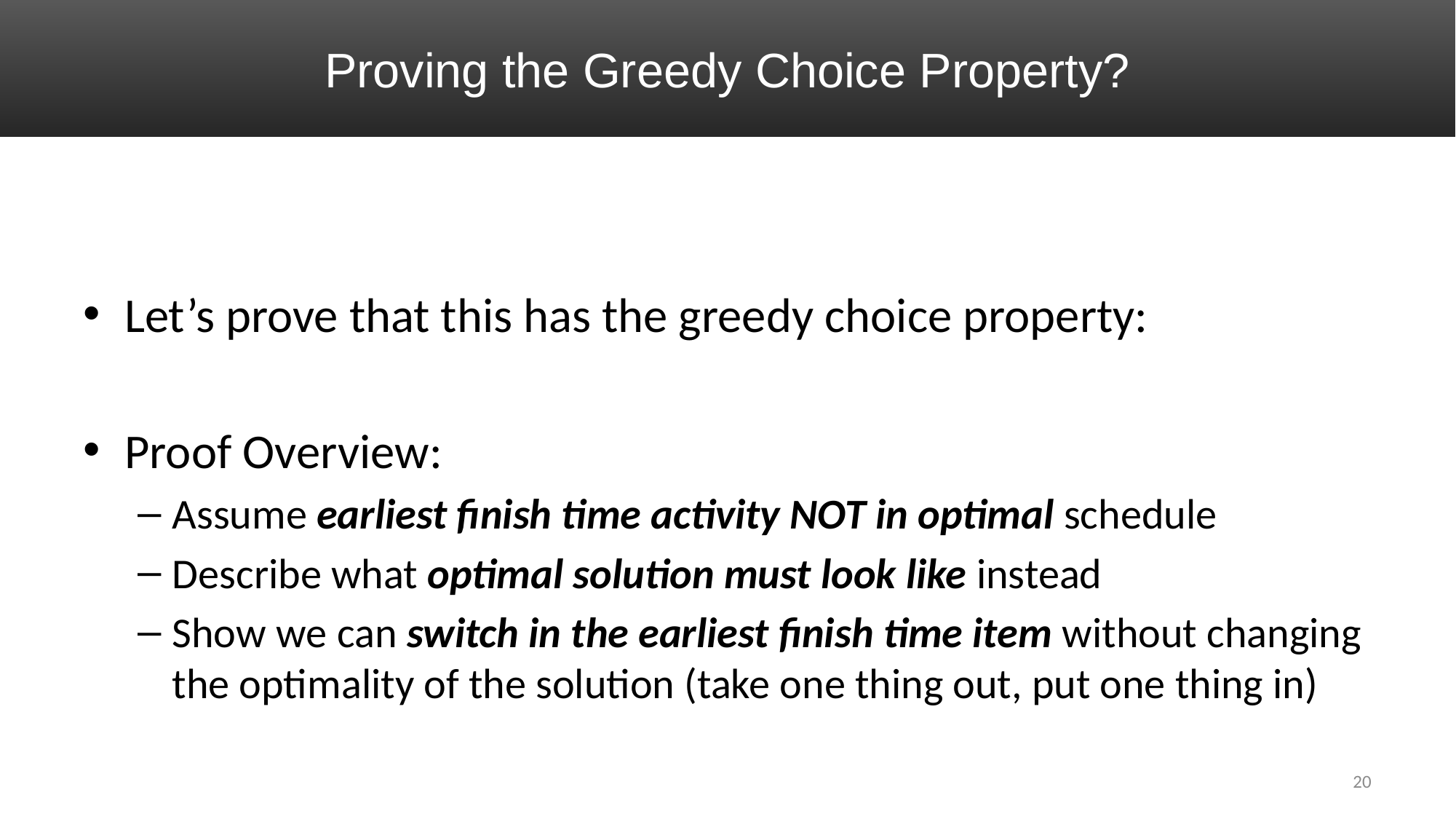

# Proving the Greedy Choice Property?

Let’s prove that this has the greedy choice property:

Proof Overview:
Assume earliest finish time activity NOT in optimal schedule
Describe what optimal solution must look like instead
Show we can switch in the earliest finish time item without changing the optimality of the solution (take one thing out, put one thing in)
20